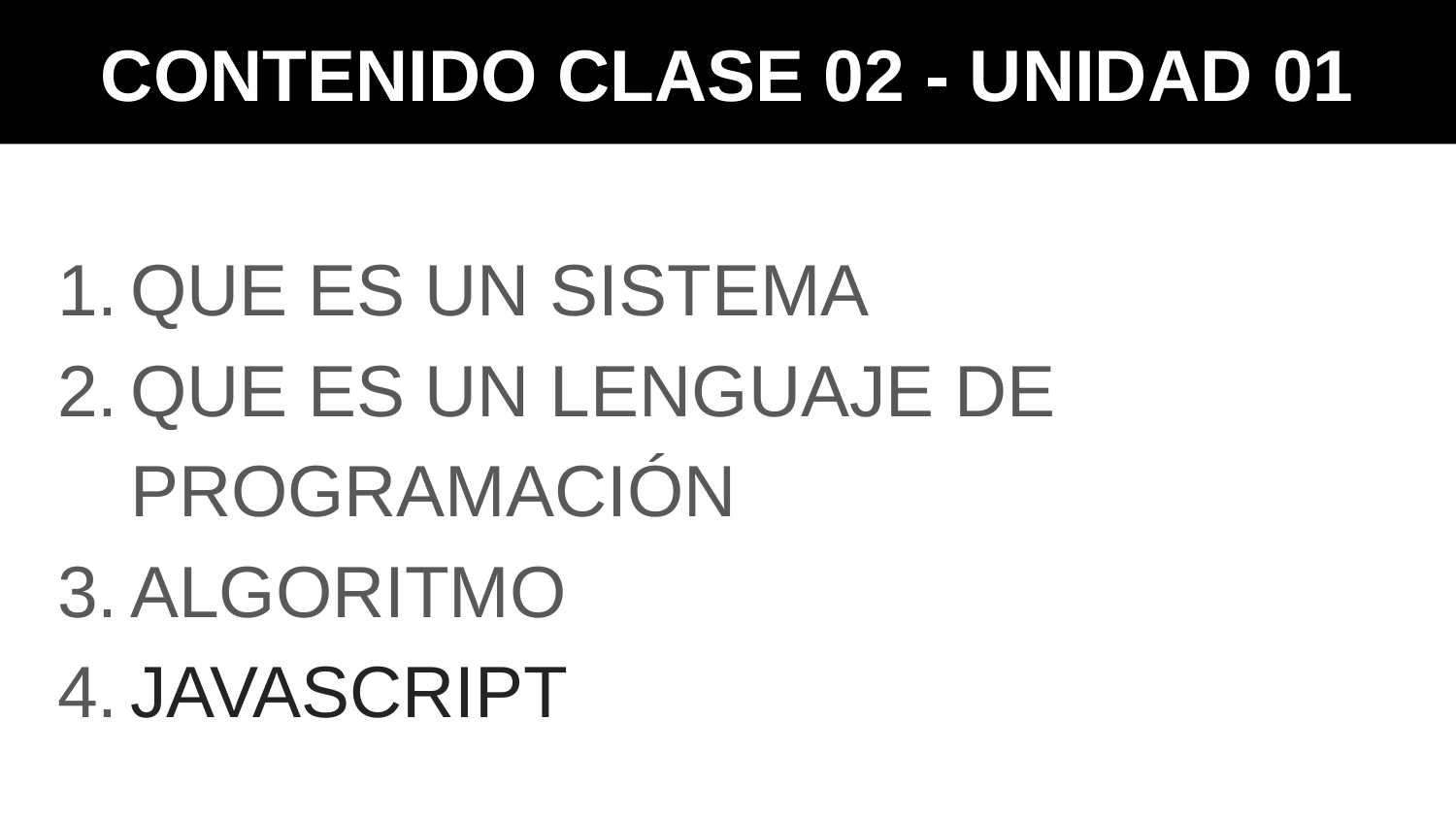

CONTENIDO CLASE 02 - UNIDAD 01
QUE ES UN SISTEMA
QUE ES UN LENGUAJE DE PROGRAMACIÓN
ALGORITMO
JAVASCRIPT